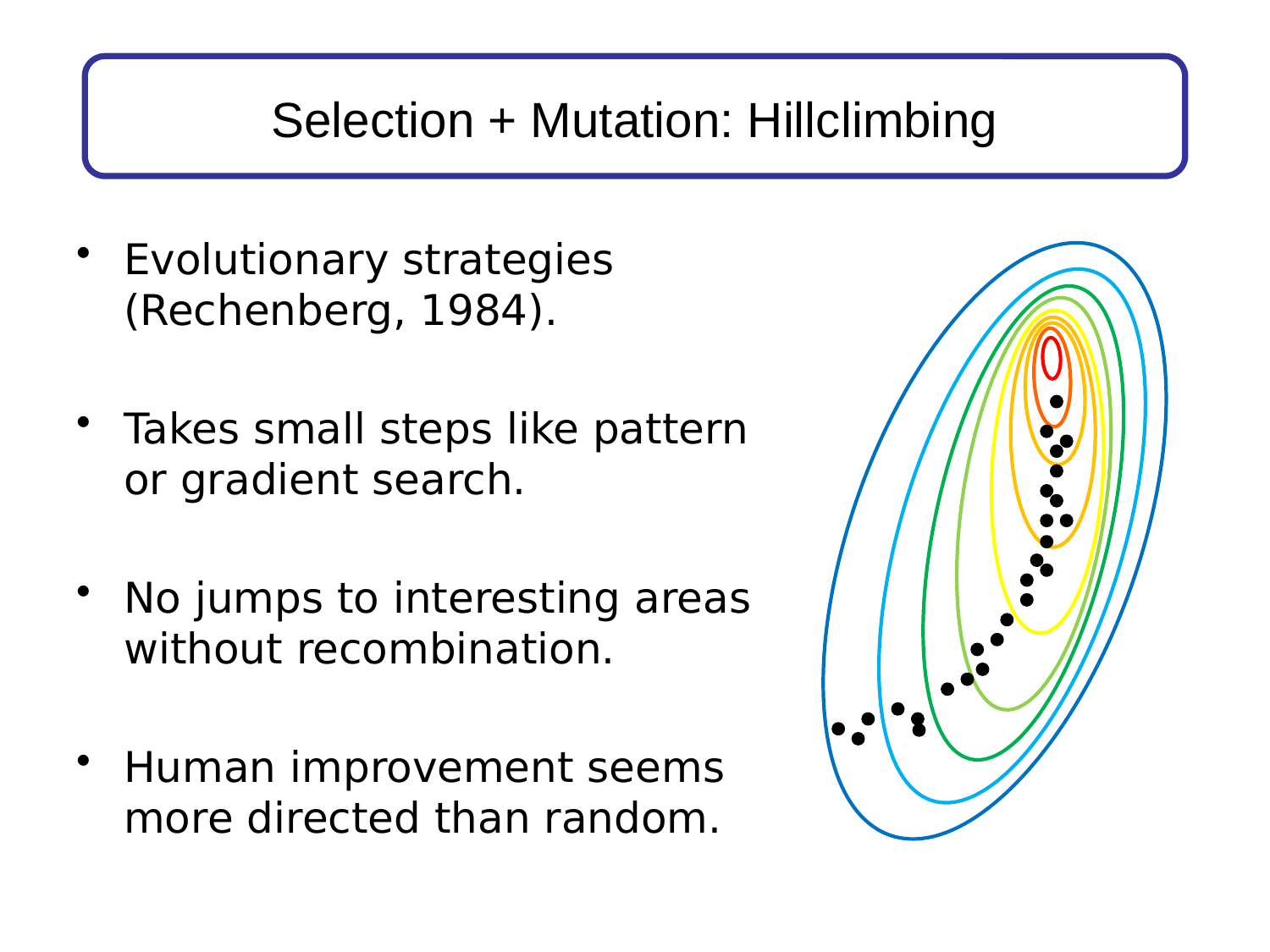

# Selection + Mutation: Hillclimbing
Evolutionary strategies (Rechenberg, 1984).

Takes small steps like pattern or gradient search.

No jumps to interesting areas without recombination.

Human improvement seems more directed than random.